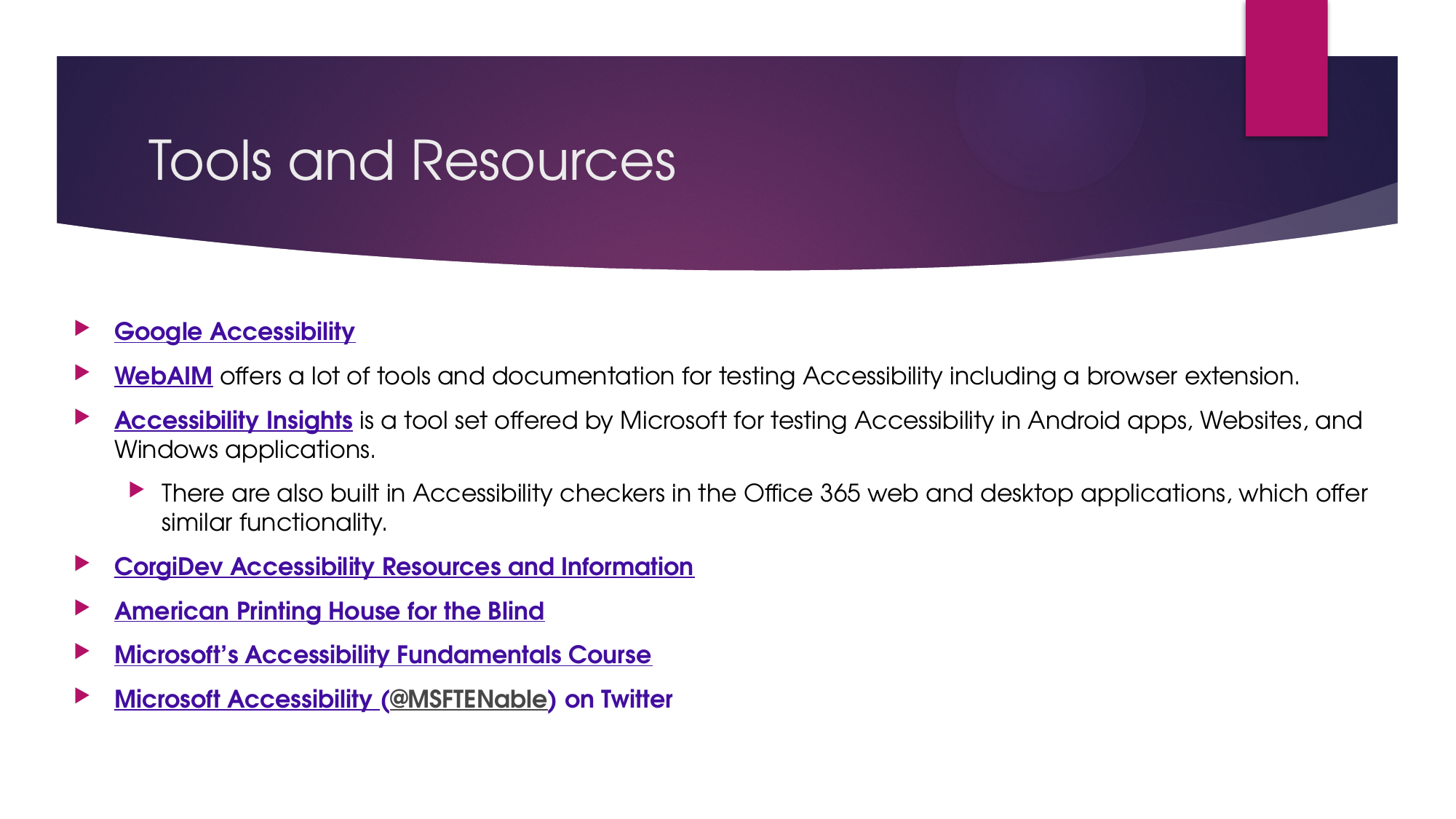

# Tools and Resources
Google Accessibility
WebAIM offers a lot of tools and documentation for testing Accessibility including a browser extension.
Accessibility Insights is a tool set offered by Microsoft for testing Accessibility in Android apps, Websites, and Windows applications.
There are also built in Accessibility checkers in the Office 365 web and desktop applications, which offer similar functionality.
CorgiDev Accessibility Resources and Information
American Printing House for the Blind
Microsoft’s Accessibility Fundamentals Course
Microsoft Accessibility (@MSFTENable) on Twitter